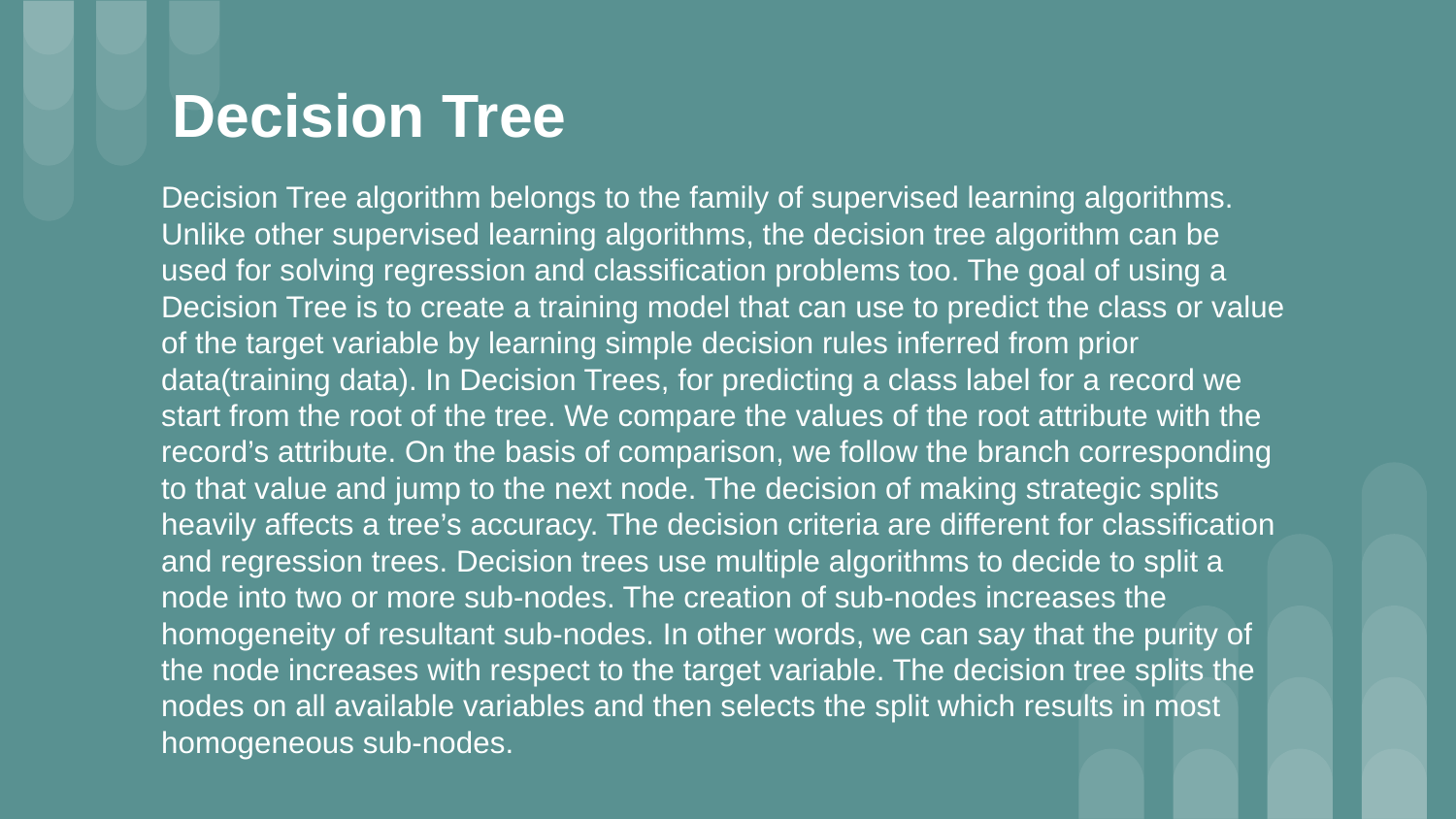

# Decision Tree
Decision Tree algorithm belongs to the family of supervised learning algorithms. Unlike other supervised learning algorithms, the decision tree algorithm can be used for solving regression and classification problems too. The goal of using a Decision Tree is to create a training model that can use to predict the class or value of the target variable by learning simple decision rules inferred from prior data(training data). In Decision Trees, for predicting a class label for a record we start from the root of the tree. We compare the values of the root attribute with the record’s attribute. On the basis of comparison, we follow the branch corresponding to that value and jump to the next node. The decision of making strategic splits heavily affects a tree’s accuracy. The decision criteria are different for classification and regression trees. Decision trees use multiple algorithms to decide to split a node into two or more sub-nodes. The creation of sub-nodes increases the homogeneity of resultant sub-nodes. In other words, we can say that the purity of the node increases with respect to the target variable. The decision tree splits the nodes on all available variables and then selects the split which results in most homogeneous sub-nodes.